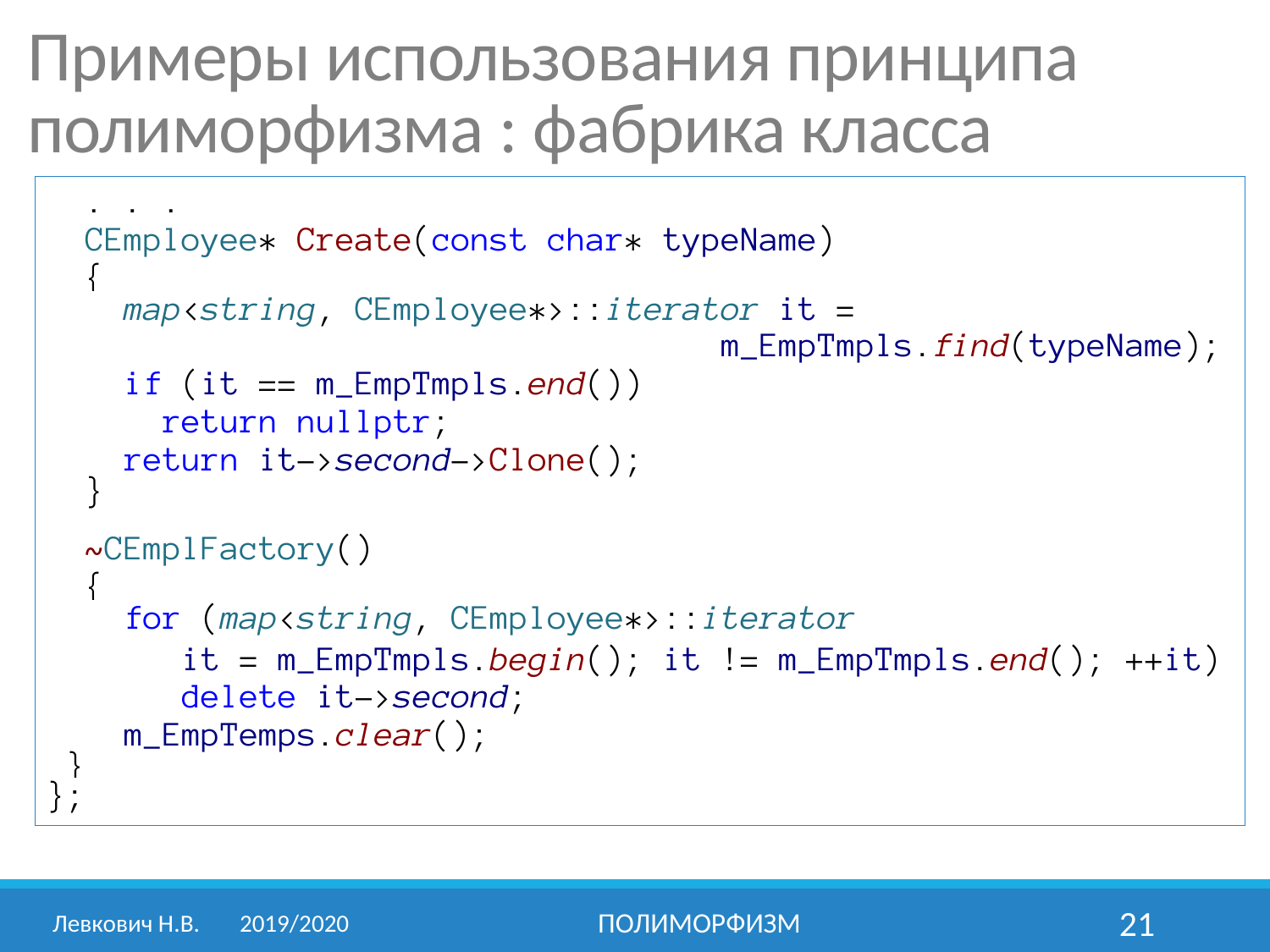

Примеры использования принципа полиморфизма : фабрика класса
  . . .
  CEmployee* Create(const char* typeName)
  {
    map<string, CEmployee*>::iterator it =
                                   m_EmpTmpls.find(typeName);
    if (it == m_EmpTmpls.end())
      return nullptr;
    return it->second->Clone();
  }
  ~CEmplFactory()
  {
    for (map<string, CEmployee*>::iterator
       it = m_EmpTmpls.begin(); it != m_EmpTmpls.end(); ++it)
       delete it->second;
    m_EmpTemps.clear();
 }
};
Левкович Н.В.	2019/2020
Полиморфизм
21